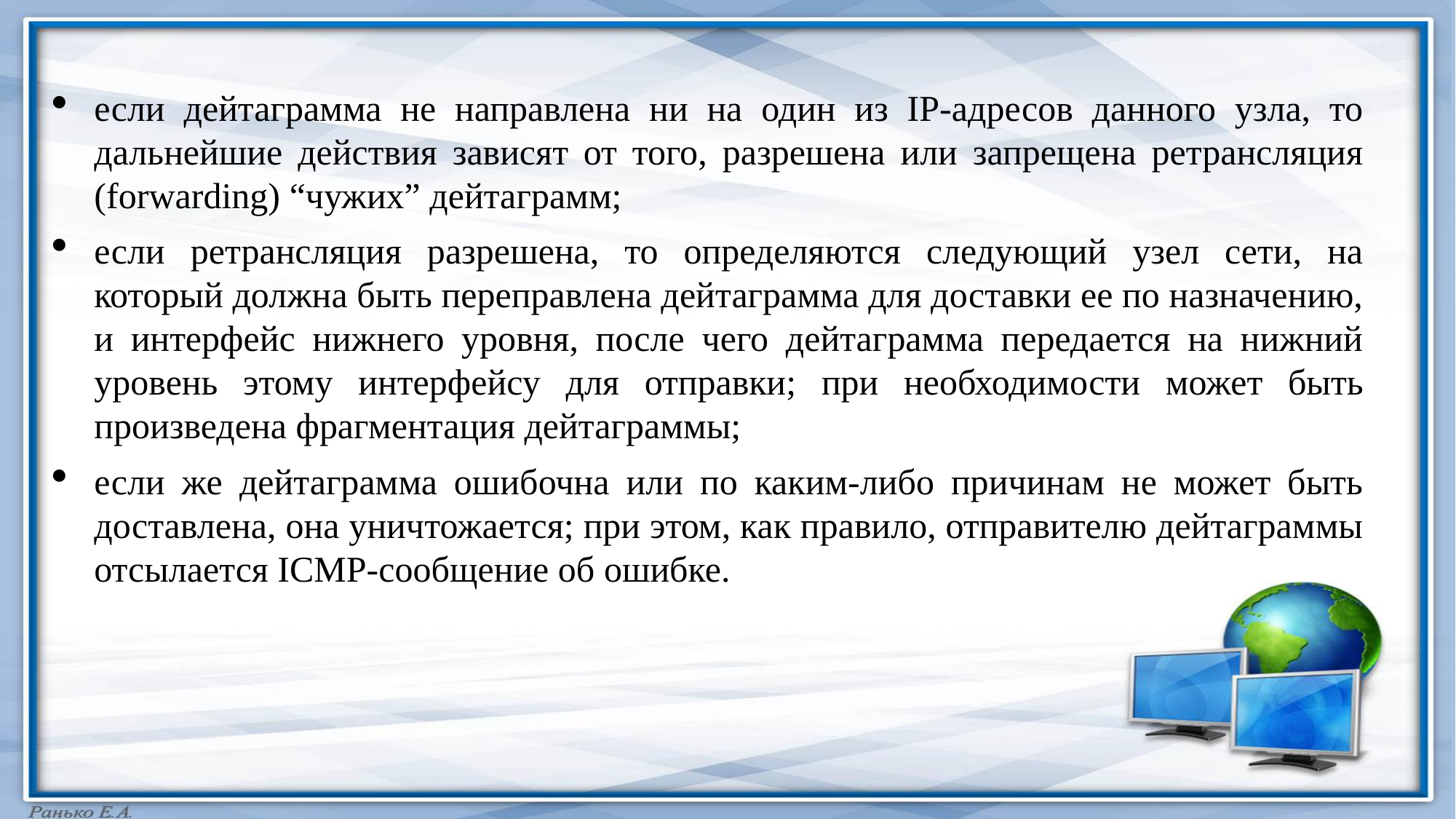

если дейтаграмма не направлена ни на один из IP-адресов данного узла, то дальнейшие действия зависят от того, разрешена или запрещена ретрансляция (forwarding) “чужих” дейтаграмм;
если ретрансляция разрешена, то определяются следующий узел сети, на который должна быть переправлена дейтаграмма для доставки ее по назначению, и интерфейс нижнего уровня, после чего дейтаграмма передается на нижний уровень этому интерфейсу для отправки; при необходимости может быть произведена фрагментация дейтаграммы;
если же дейтаграмма ошибочна или по каким-либо причинам не может быть доставлена, она уничтожается; при этом, как правило, отправителю дейтаграммы отсылается ICMP-сообщение об ошибке.